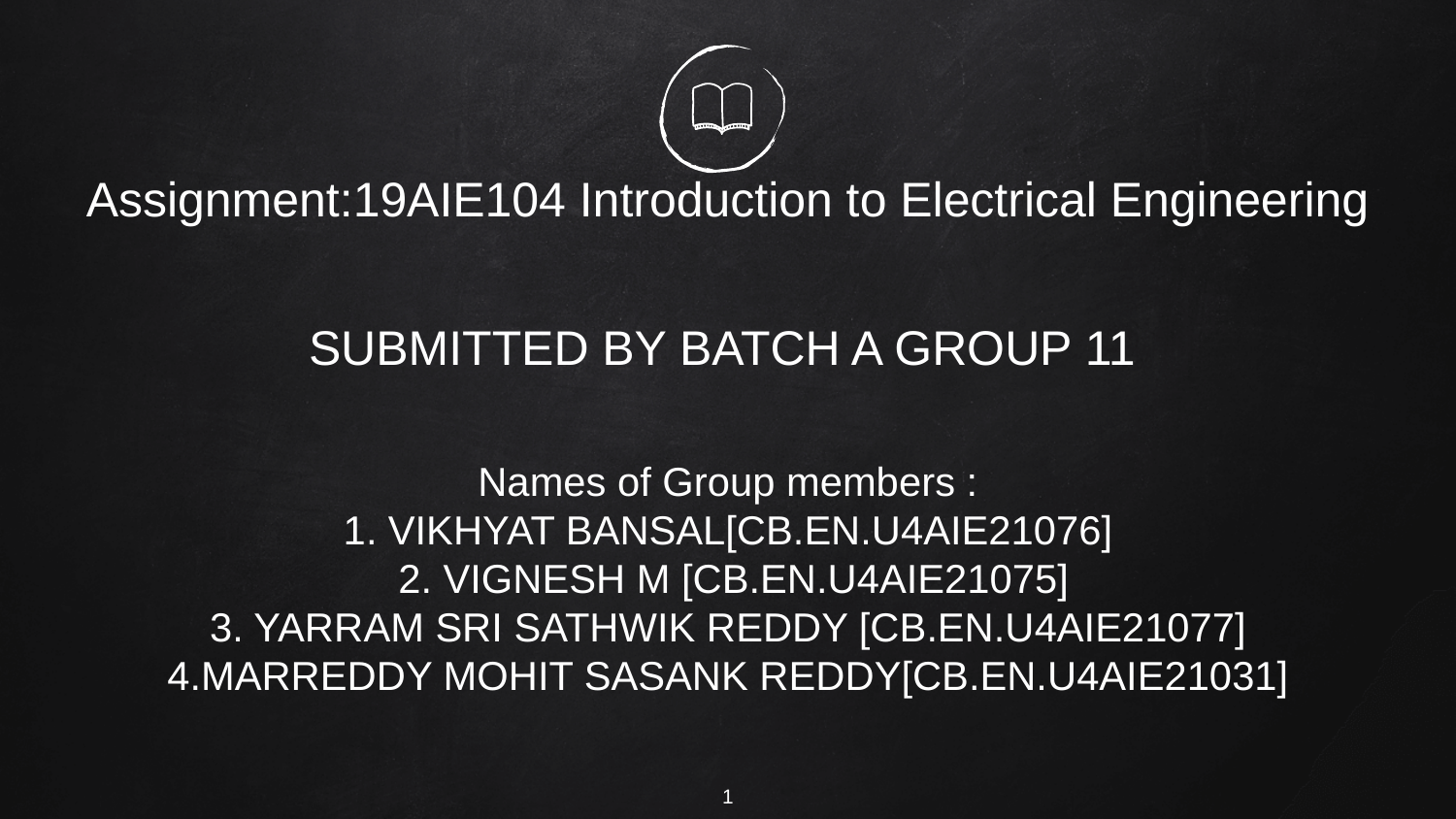

# Assignment:19AIE104 Introduction to Electrical Engineering
SUBMITTED BY BATCH A GROUP 11
Names of Group members :
1. VIKHYAT BANSAL[CB.EN.U4AIE21076]
 2. VIGNESH M [CB.EN.U4AIE21075]
3. YARRAM SRI SATHWIK REDDY [CB.EN.U4AIE21077]
4.MARREDDY MOHIT SASANK REDDY[CB.EN.U4AIE21031]
1